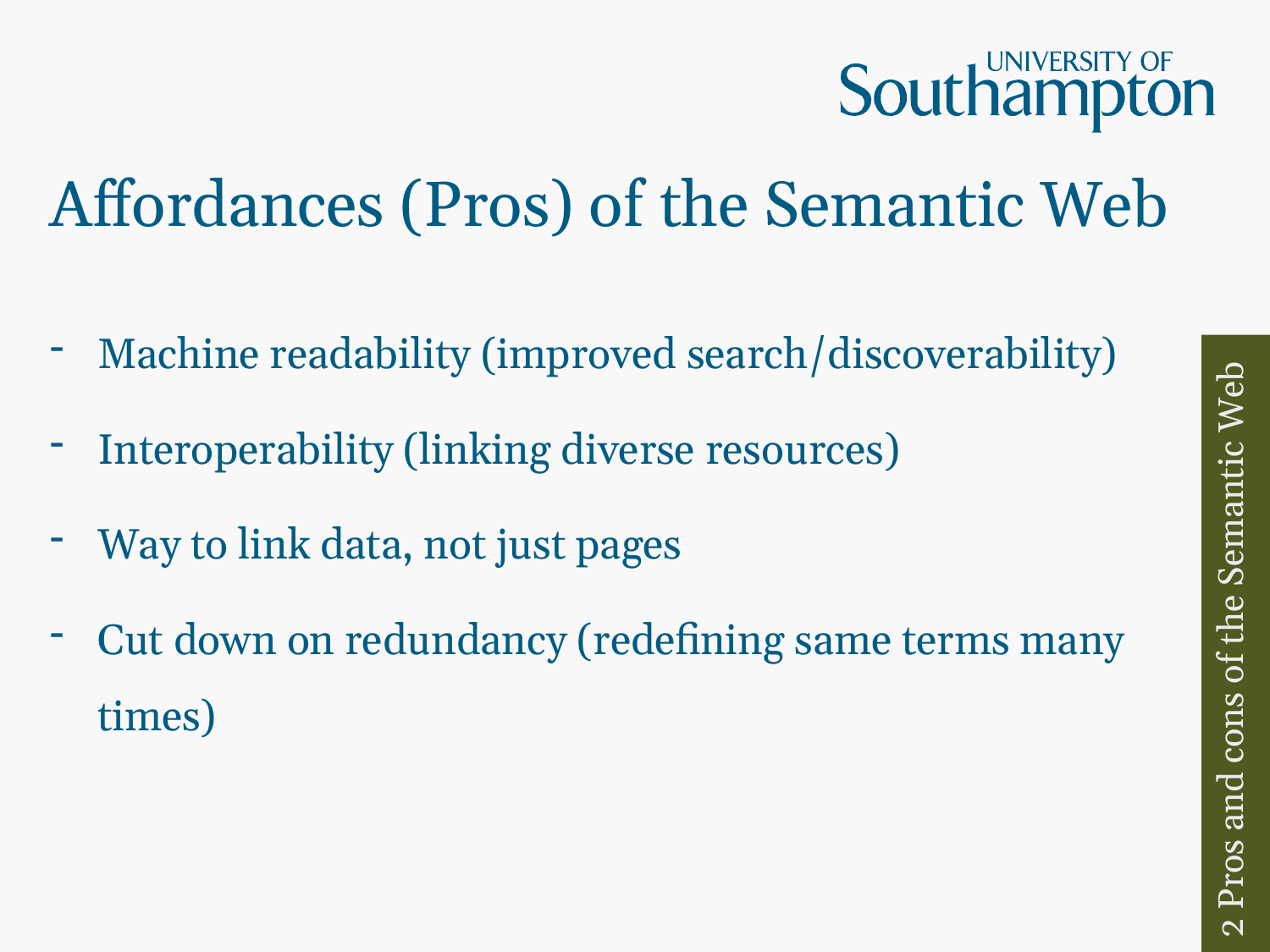

# Affordances (Pros) of the Semantic Web
Machine readability (improved search/discoverability)
Interoperability (linking diverse resources)
Way to link data, not just pages
Cut down on redundancy (redefining same terms many times)
2 Pros and cons of the Semantic Web